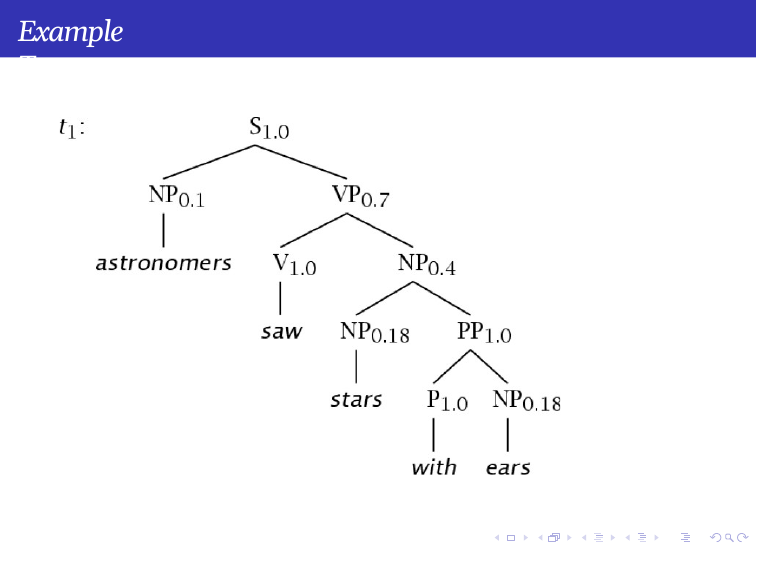

Example Trees

Pawan Goyal (IIT Kharagpur)
Syntax
Week 5: Lecture 3
8 / 14